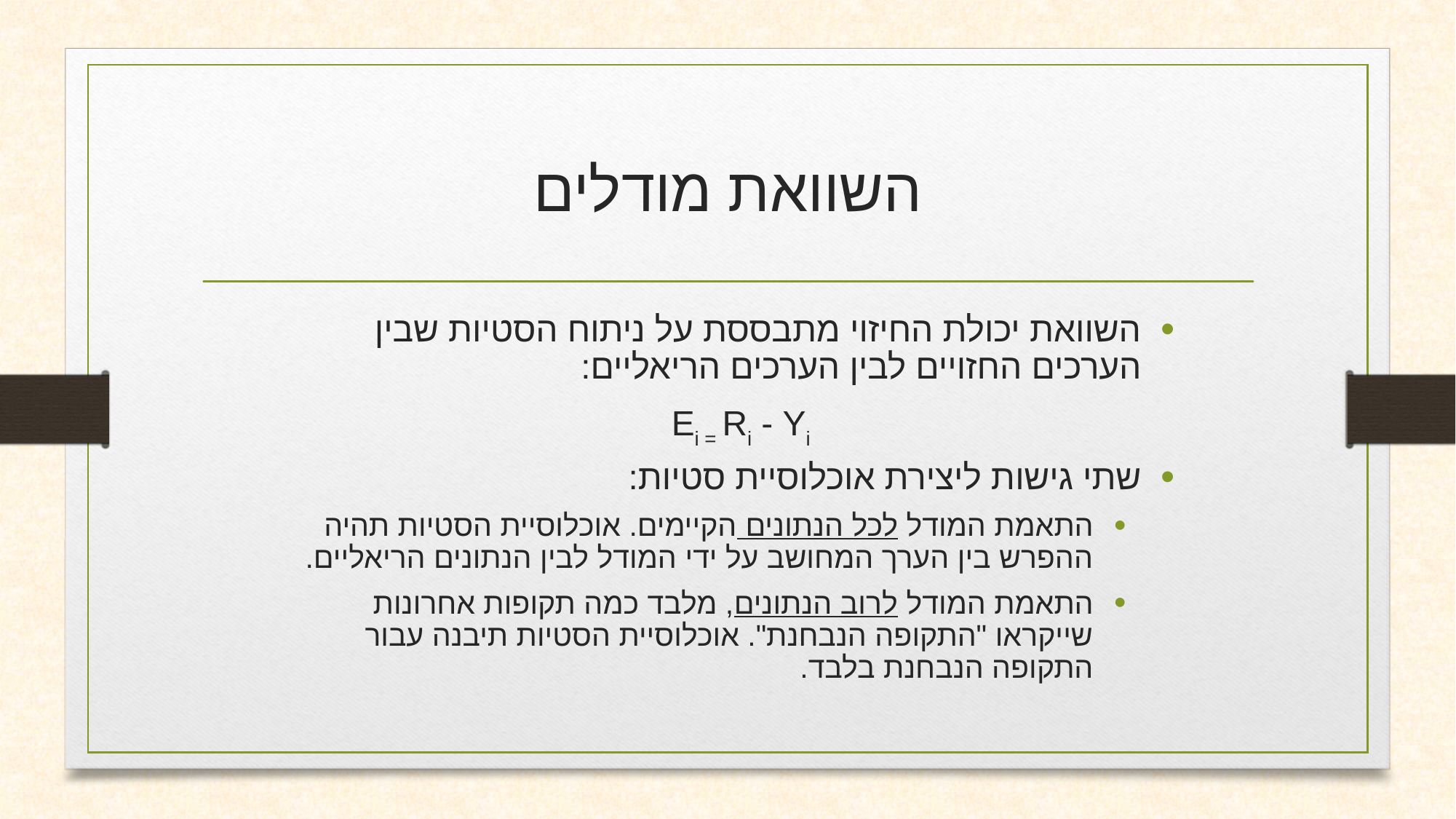

# השוואת מודלים
השוואת יכולת החיזוי מתבססת על ניתוח הסטיות שבין הערכים החזויים לבין הערכים הריאליים:
Ei = Ri - Yi
שתי גישות ליצירת אוכלוסיית סטיות:
התאמת המודל לכל הנתונים הקיימים. אוכלוסיית הסטיות תהיה ההפרש בין הערך המחושב על ידי המודל לבין הנתונים הריאליים.
התאמת המודל לרוב הנתונים, מלבד כמה תקופות אחרונות שייקראו "התקופה הנבחנת". אוכלוסיית הסטיות תיבנה עבור התקופה הנבחנת בלבד.